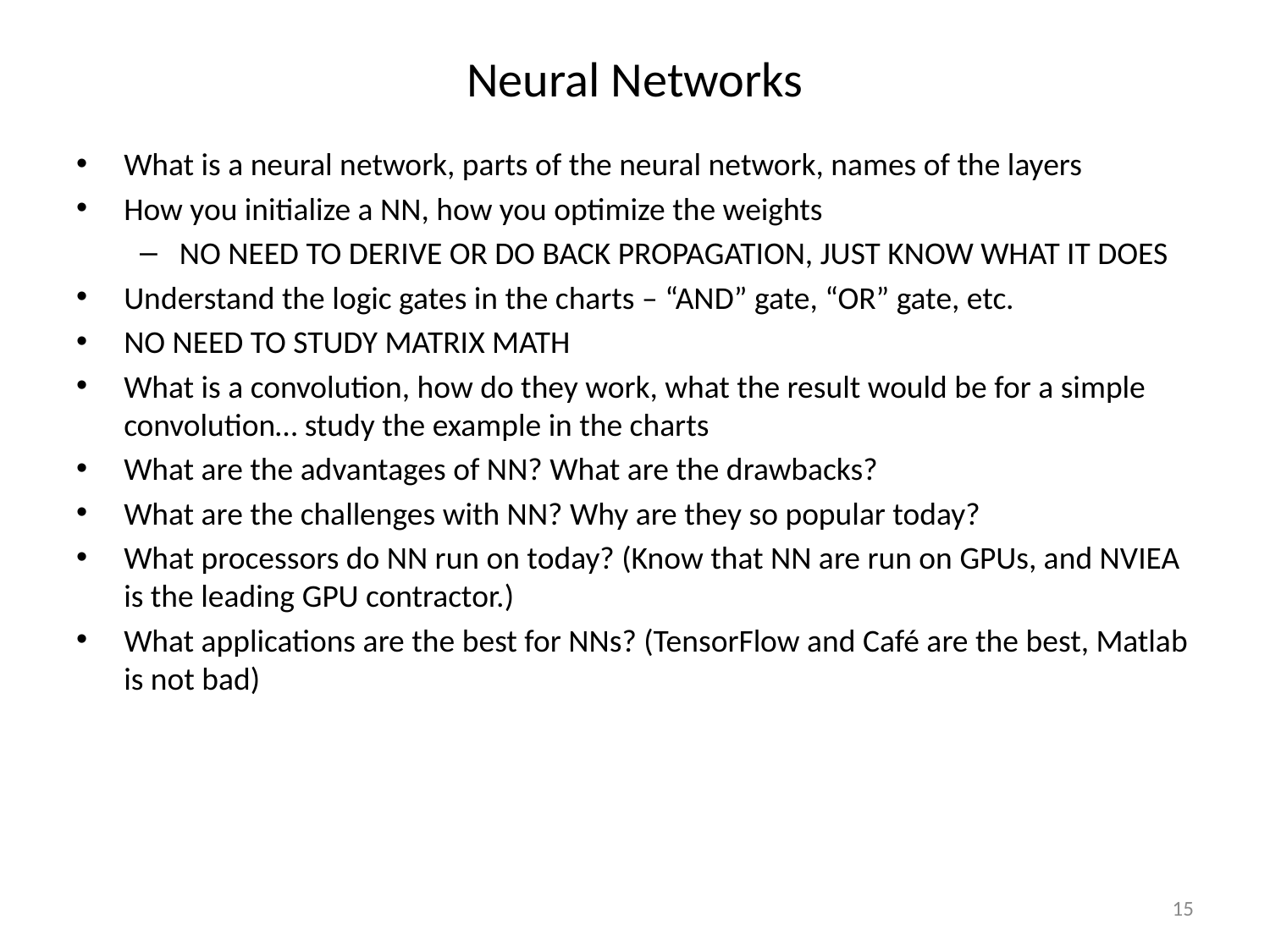

# Neural Networks
What is a neural network, parts of the neural network, names of the layers
How you initialize a NN, how you optimize the weights
NO NEED TO DERIVE OR DO BACK PROPAGATION, JUST KNOW WHAT IT DOES
Understand the logic gates in the charts – “AND” gate, “OR” gate, etc.
NO NEED TO STUDY MATRIX MATH
What is a convolution, how do they work, what the result would be for a simple convolution… study the example in the charts
What are the advantages of NN? What are the drawbacks?
What are the challenges with NN? Why are they so popular today?
What processors do NN run on today? (Know that NN are run on GPUs, and NVIEA is the leading GPU contractor.)
What applications are the best for NNs? (TensorFlow and Café are the best, Matlab is not bad)

15